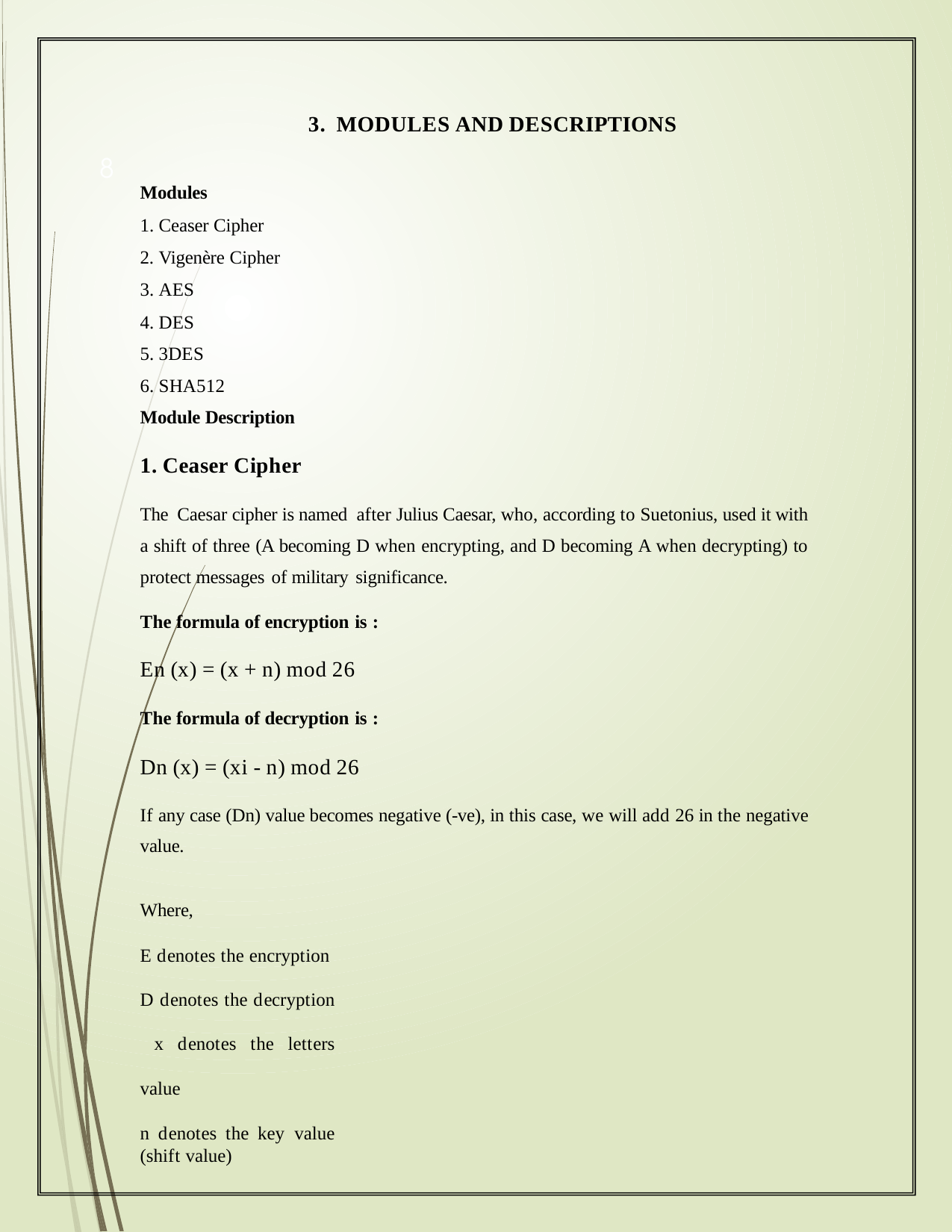

3.  MODULES AND DESCRIPTIONS

Modules
Ceaser Cipher
Vigenère Cipher
AES
DES
3DES
SHA512
Module Description

1. Ceaser Cipher
The Caesar cipher is named after Julius Caesar, who, according to Suetonius, used it with  a shift of three (A becoming D when encrypting, and D becoming A when decrypting) to  protect messages of military significance.

The formula of encryption is :

En (x) = (x + n) mod 26

The formula of decryption is :

Dn (x) = (xi - n) mod 26
If any case (Dn) value becomes negative (-ve), in this case, we will add 26 in the negative  value.

Where,
E denotes the encryption  D denotes the decryption  x denotes the letters value

n denotes the key value (shift value)
8